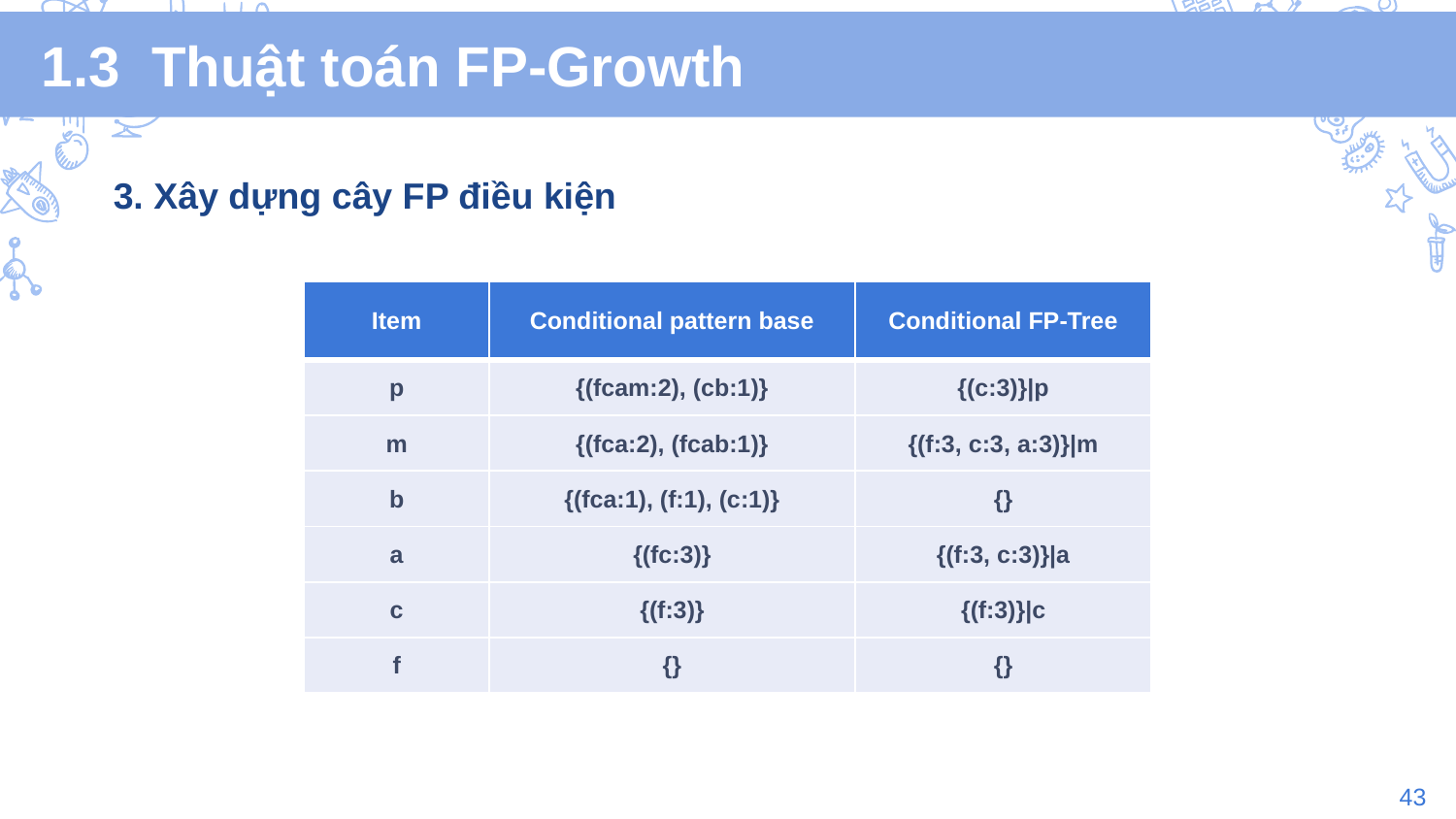

# 1.3  Thuật toán FP-Growth
3. Xây dựng cây FP điều kiện
| Item | Conditional pattern base | Conditional FP-Tree |
| --- | --- | --- |
| p | {(fcam:2), (cb:1)} | {(c:3)}|p |
| m | {(fca:2), (fcab:1)} | {(f:3, c:3, a:3)}|m |
| b | {(fca:1), (f:1), (c:1)} | {} |
| a | {(fc:3)} | {(f:3, c:3)}|a |
| c | {(f:3)} | {(f:3)}|c |
| f | {} | {} |
43